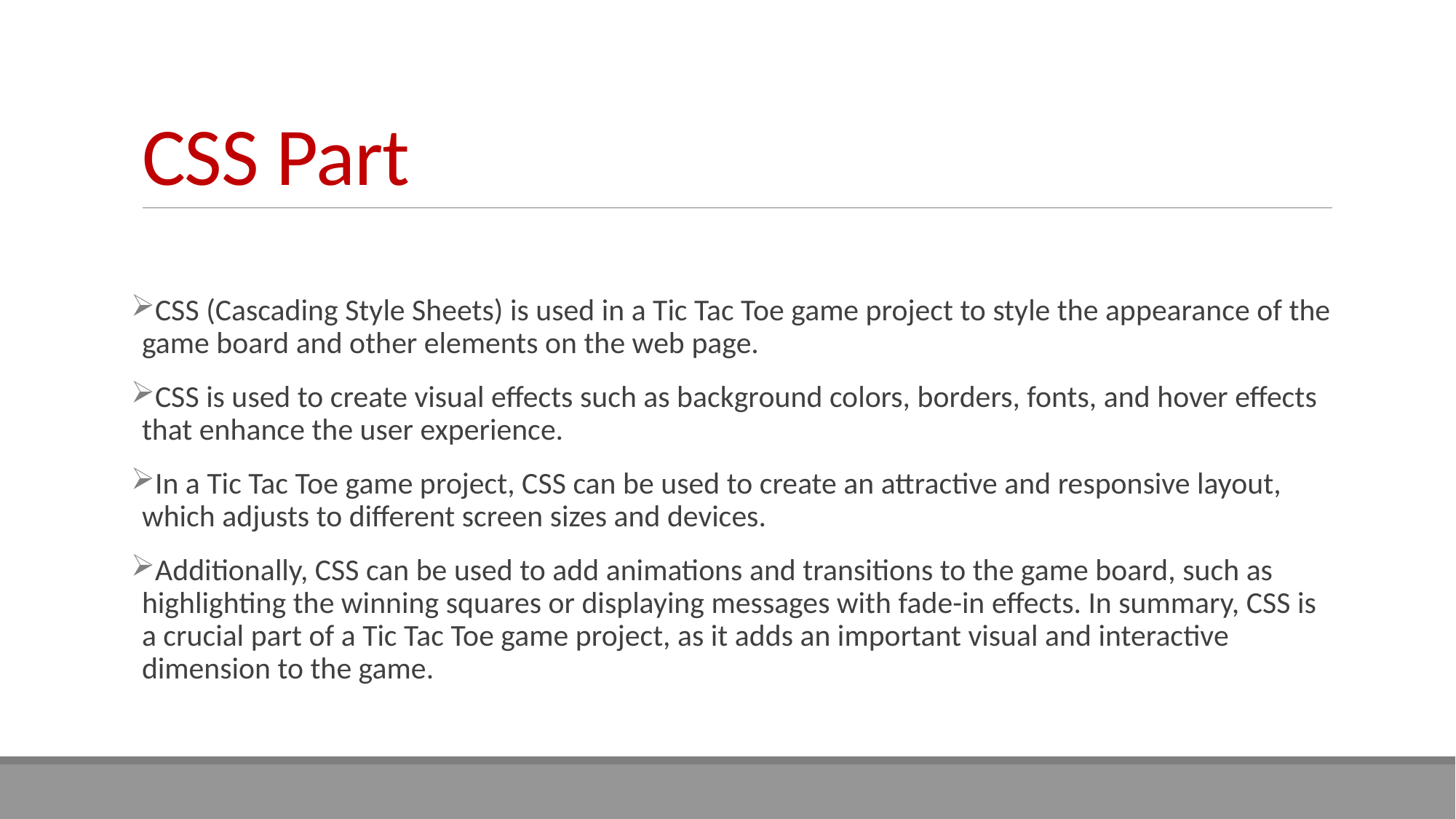

# CSS Part

CSS (Cascading Style Sheets) is used in a Tic Tac Toe game project to style the appearance of the game board and other elements on the web page.
CSS is used to create visual effects such as background colors, borders, fonts, and hover effects that enhance the user experience.
In a Tic Tac Toe game project, CSS can be used to create an attractive and responsive layout, which adjusts to different screen sizes and devices.
Additionally, CSS can be used to add animations and transitions to the game board, such as highlighting the winning squares or displaying messages with fade-in effects. In summary, CSS is a crucial part of a Tic Tac Toe game project, as it adds an important visual and interactive dimension to the game.